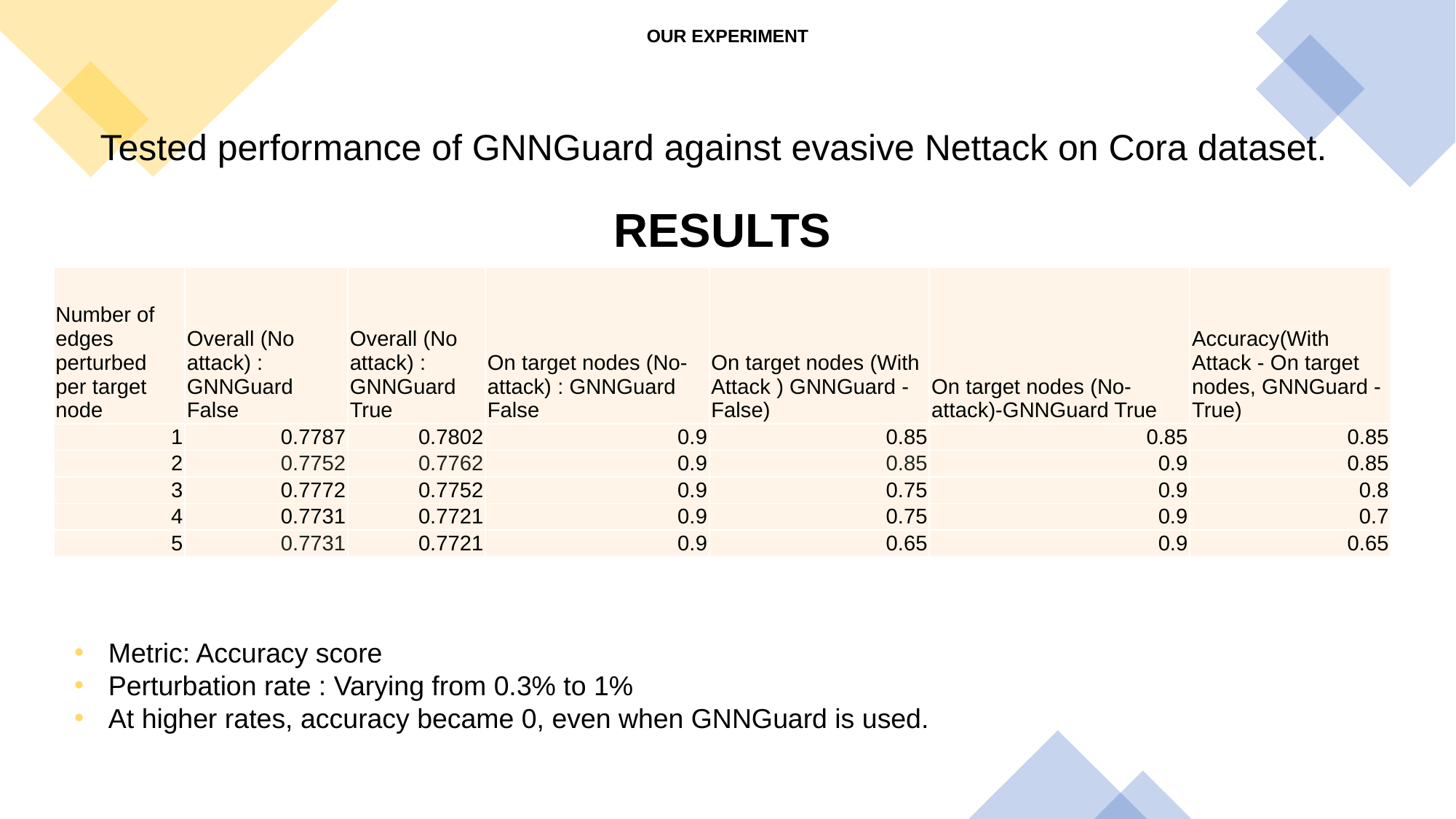

# OUR EXPERIMENT

Tested performance of GNNGuard against evasive Nettack on Cora dataset.

RESULTS
| Number of edges perturbed per target node | Overall (No attack) : GNNGuard False | Overall (No attack) : GNNGuard True | On target nodes (No-attack) : GNNGuard False | On target nodes (With Attack ) GNNGuard - False) | On target nodes (No-attack)-GNNGuard True | Accuracy(With Attack - On target nodes, GNNGuard - True) |
| --- | --- | --- | --- | --- | --- | --- |
| 1 | 0.7787 | 0.7802 | 0.9 | 0.85 | 0.85 | 0.85 |
| 2 | 0.7752 | 0.7762 | 0.9 | 0.85 | 0.9 | 0.85 |
| 3 | 0.7772 | 0.7752 | 0.9 | 0.75 | 0.9 | 0.8 |
| 4 | 0.7731 | 0.7721 | 0.9 | 0.75 | 0.9 | 0.7 |
| 5 | 0.7731 | 0.7721 | 0.9 | 0.65 | 0.9 | 0.65 |
Metric: Accuracy score
Perturbation rate : Varying from 0.3% to 1%
At higher rates, accuracy became 0, even when GNNGuard is used.

45